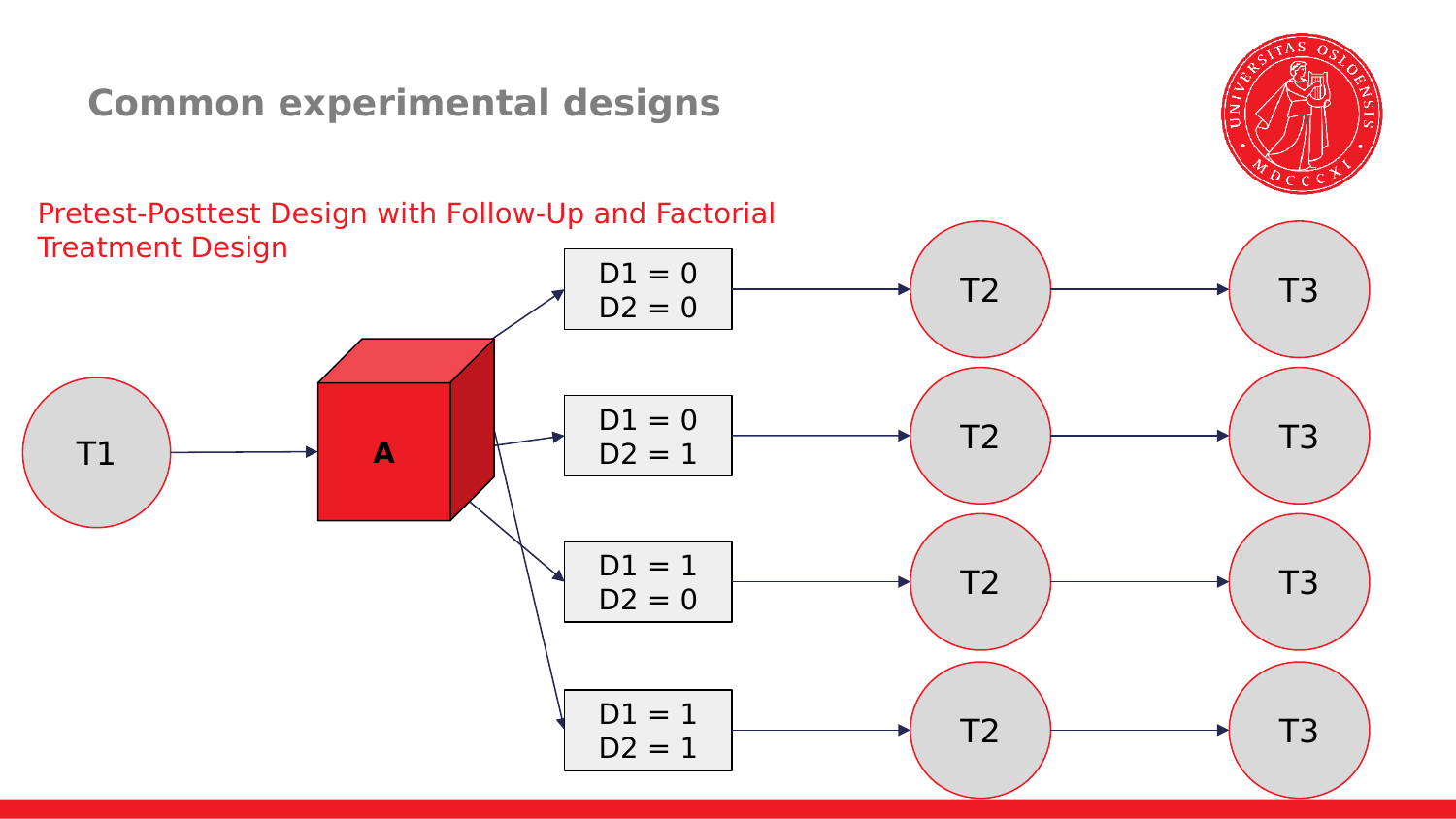

# Common experimental designs
Pretest-Posttest Design with Follow-Up and Factorial
Treatment Design
T2
T3
D1 = 0
D2 = 0
A
T2
T3
T1
D1 = 0
D2 = 1
T2
T3
D1 = 1
D2 = 0
T2
T3
D1 = 1
D2 = 1